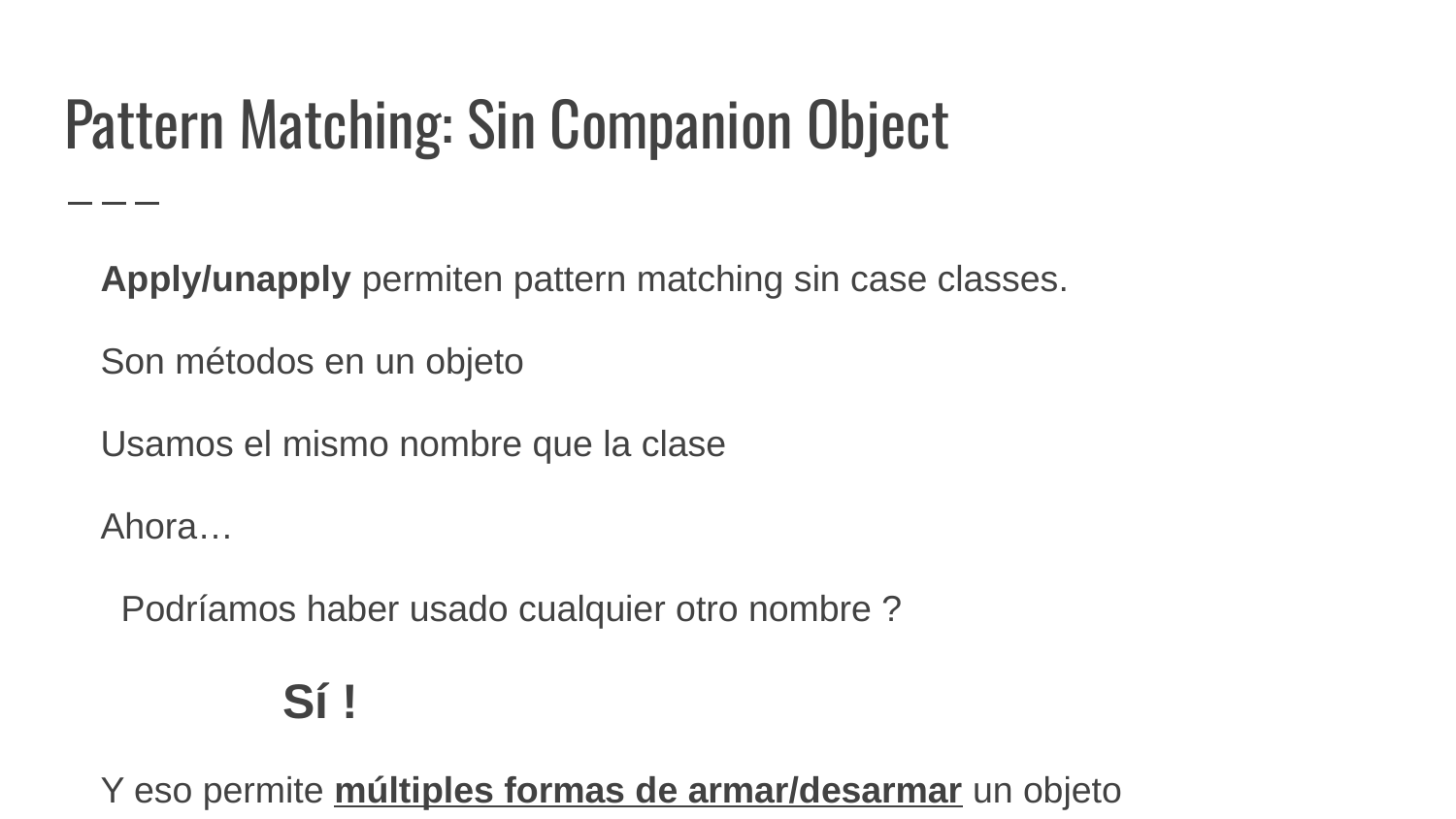

# Pattern Matching: Sin Companion Object
Apply/unapply permiten pattern matching sin case classes.
Son métodos en un objeto
Usamos el mismo nombre que la clase
Ahora…
  Podríamos haber usado cualquier otro nombre ?
		Sí !
Y eso permite múltiples formas de armar/desarmar un objeto